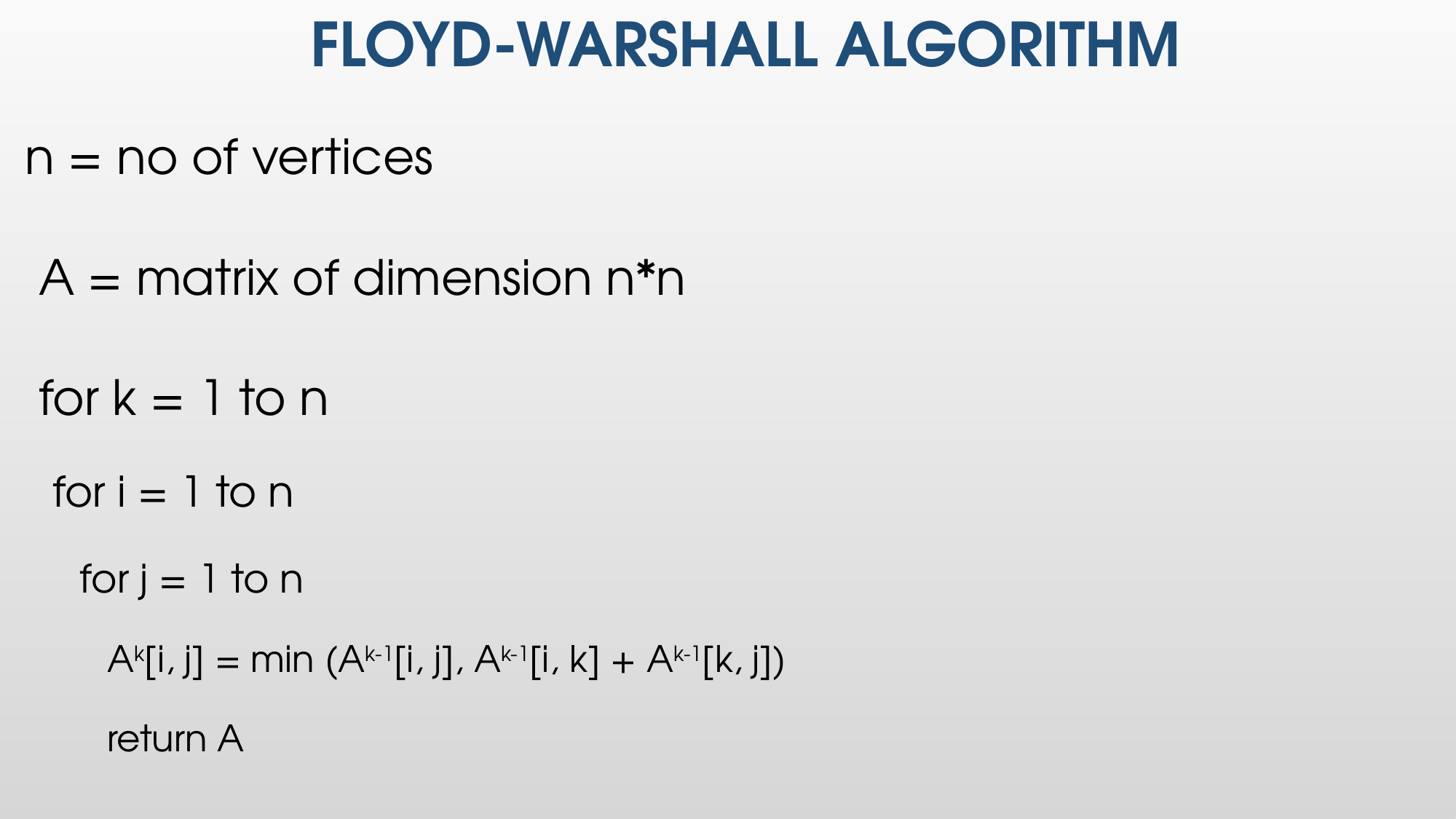

# Floyd-Warshall Algorithm
n = no of vertices
 A = matrix of dimension n*n
 for k = 1 to n
for i = 1 to n
for j = 1 to n
Ak[i, j] = min (Ak-1[i, j], Ak-1[i, k] + Ak-1[k, j])
return A